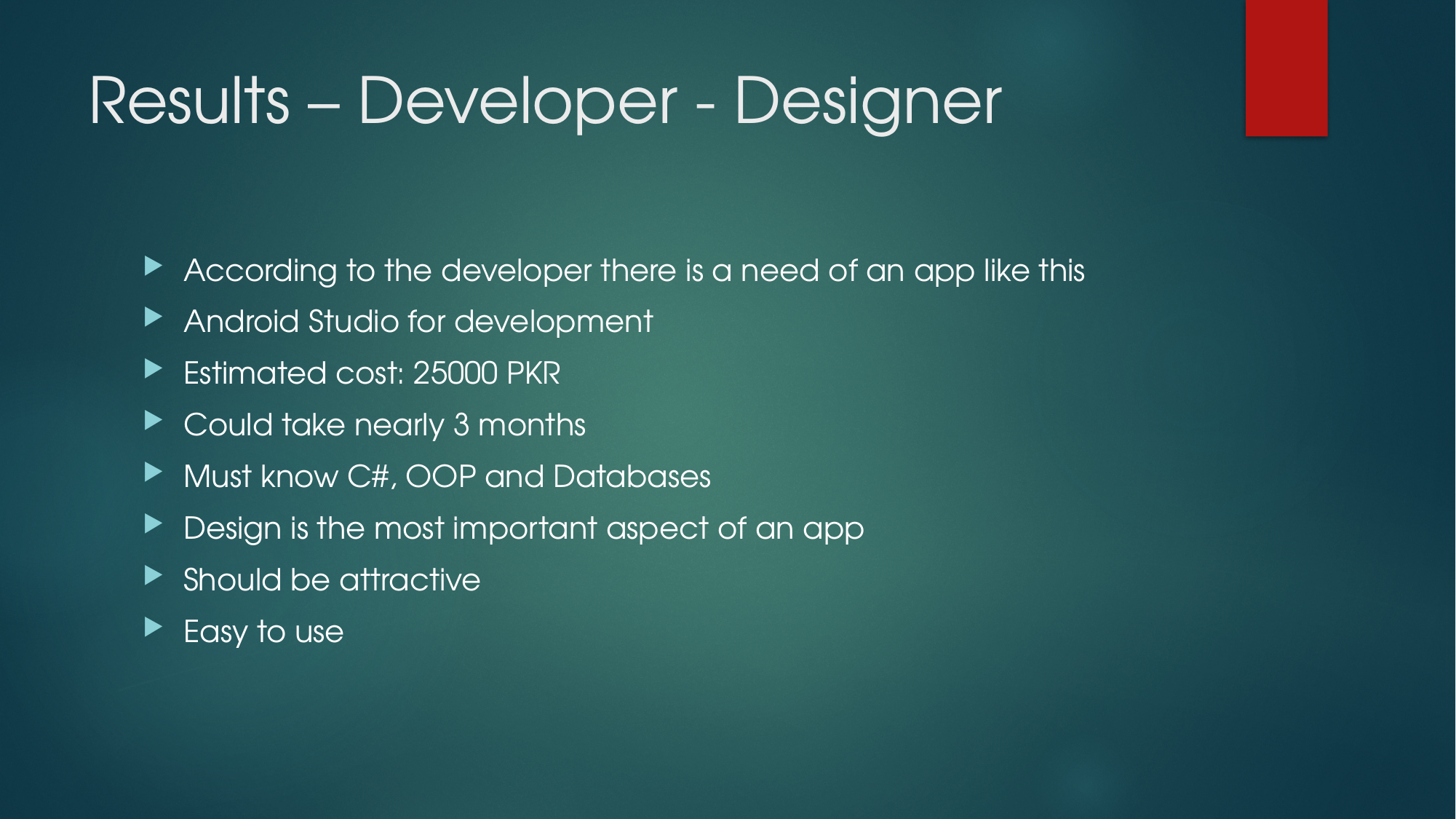

# Results – Developer - Designer
According to the developer there is a need of an app like this
Android Studio for development
Estimated cost: 25000 PKR
Could take nearly 3 months
Must know C#, OOP and Databases
Design is the most important aspect of an app
Should be attractive
Easy to use